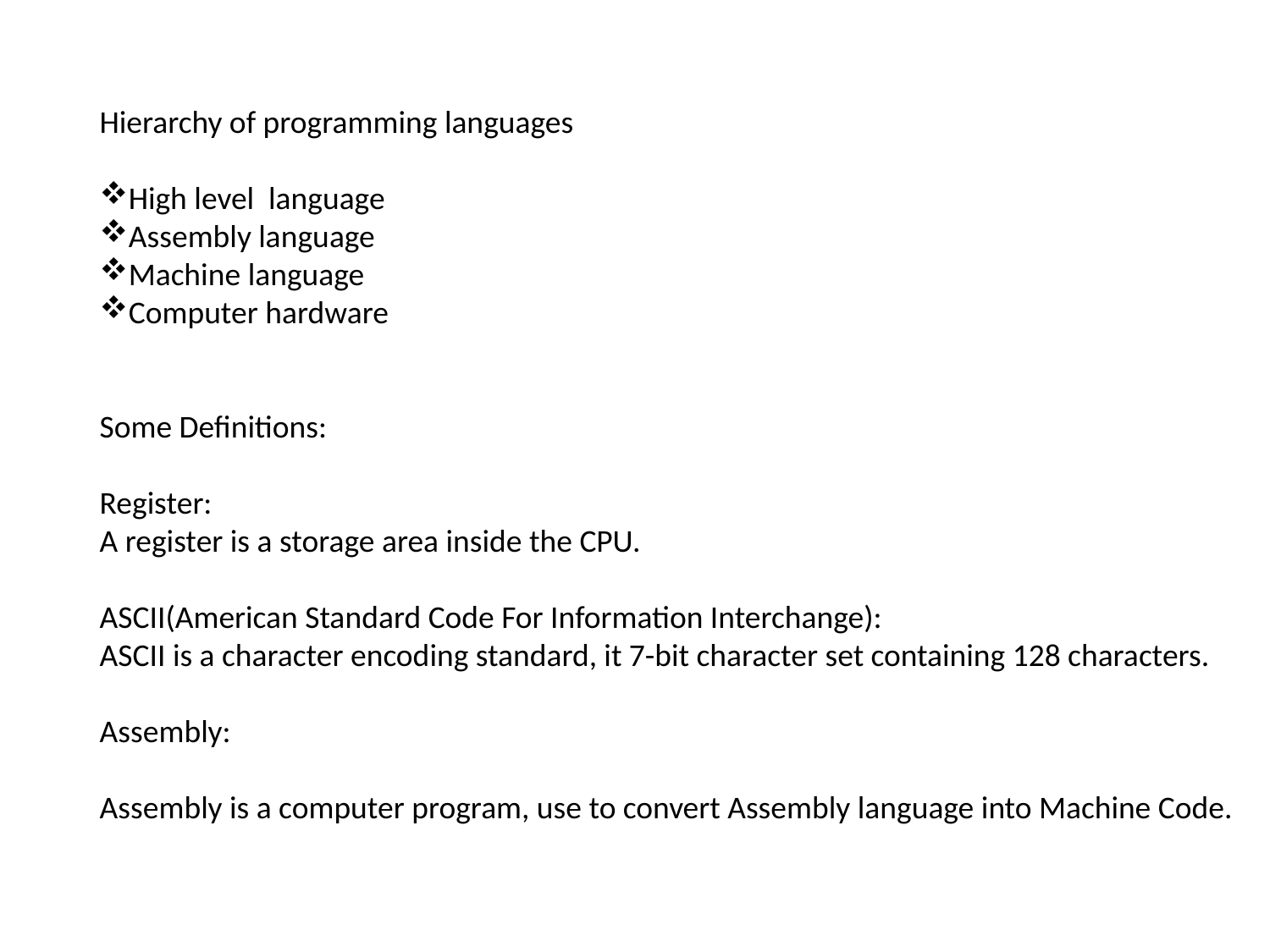

Hierarchy of programming languages

High level  language
Assembly language
Machine language
Computer hardware

Some Definitions:

Register:
A register is a storage area inside the CPU.

ASCII(American Standard Code For Information Interchange):
ASCII is a character encoding standard, it 7-bit character set containing 128 characters.

Assembly:

Assembly is a computer program, use to convert Assembly language into Machine Code.